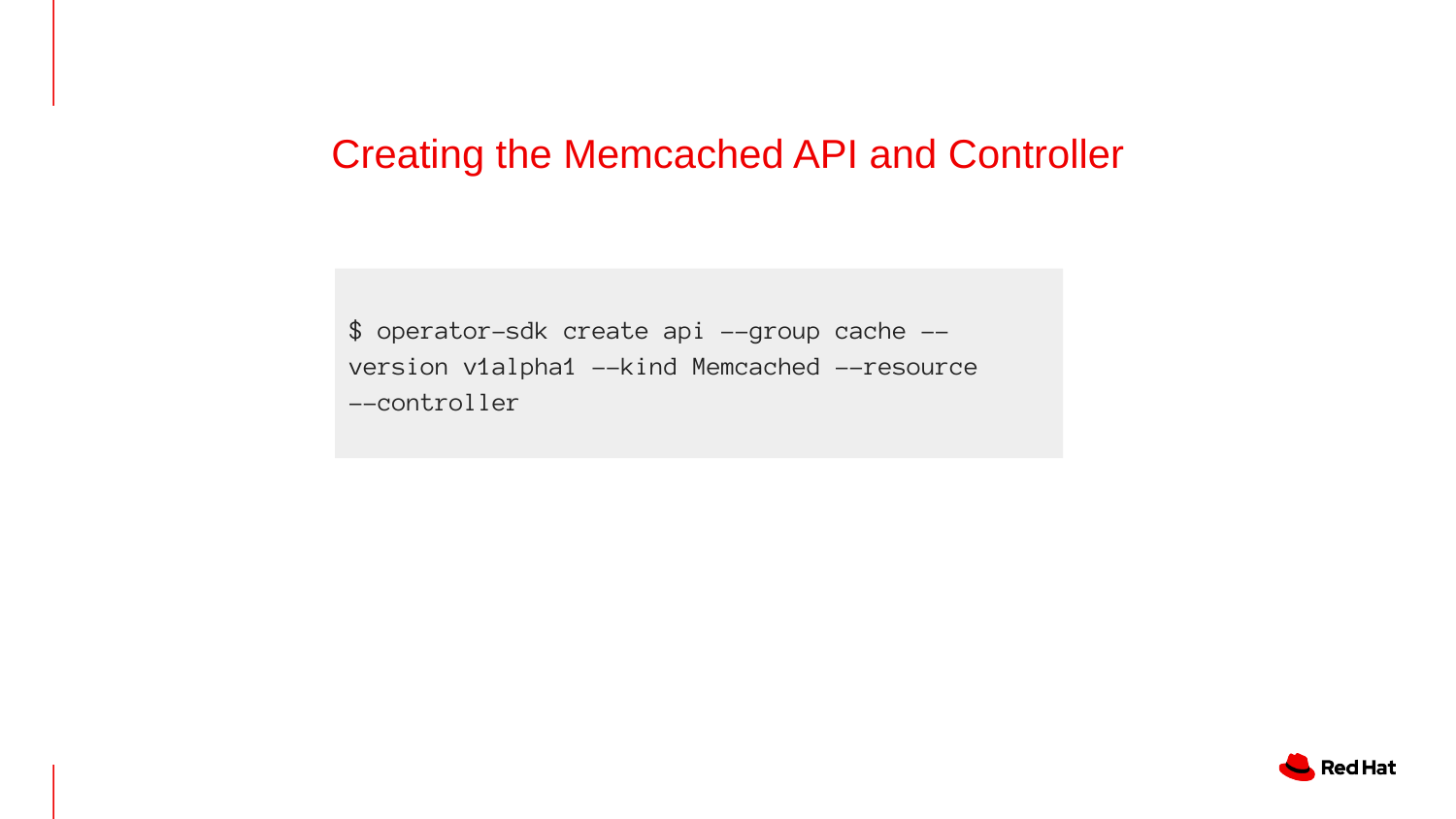

# Creating the Memcached API and Controller

$ operator-sdk create api --group cache --version v1alpha1 --kind Memcached --resource --controller